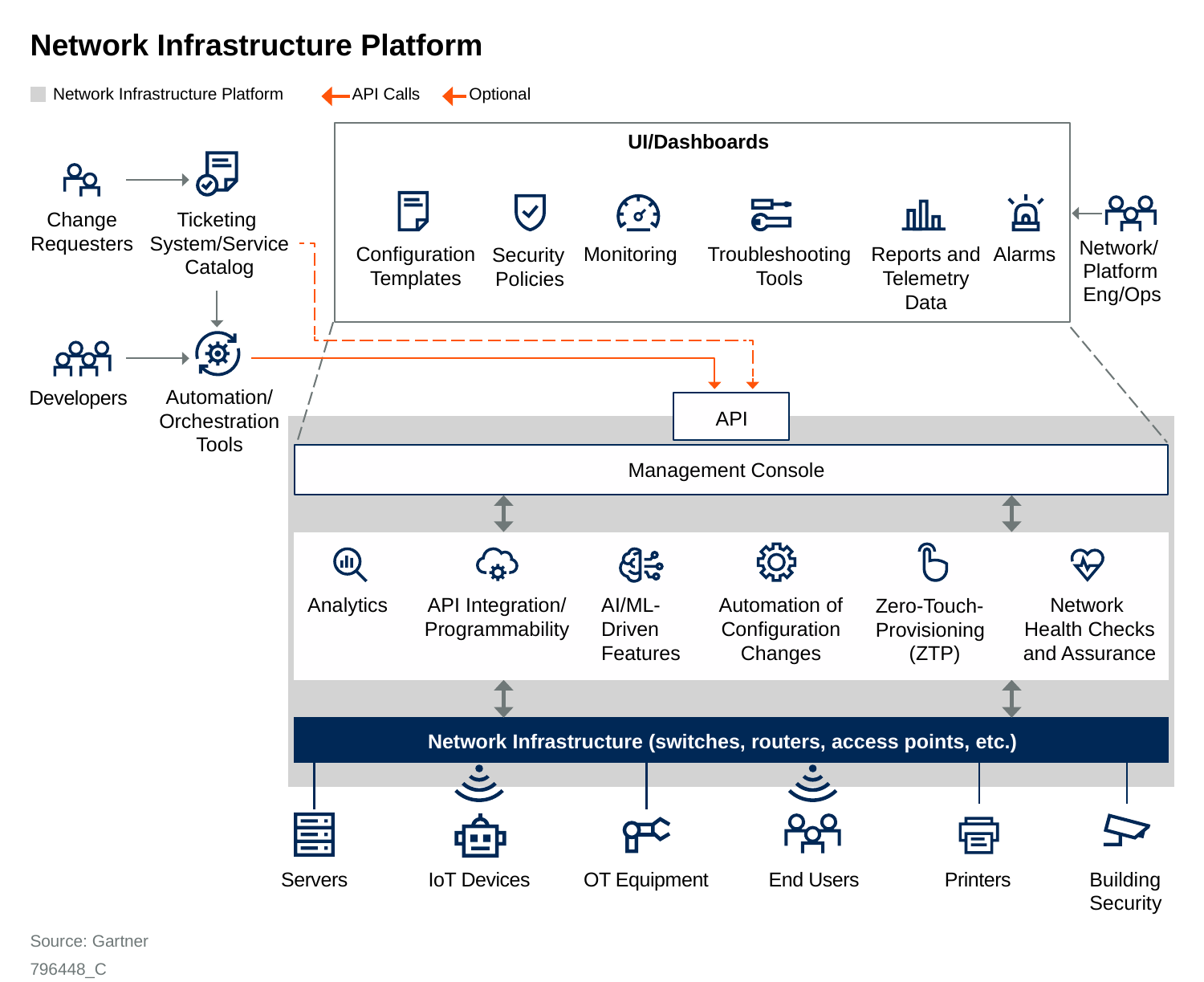

Network Infrastructure Platform
Network Infrastructure Platform
API Calls
Optional

UI/Dashboards

Change Requesters
Ticketing
System/Service Catalog
Network/ Platform Eng/Ops
Configuration Templates
Monitoring
Troubleshooting Tools
Reports and Telemetry Data
Alarms
Security Policies

Developers
Automation/ Orchestration Tools

API

Management Console

Analytics
API Integration/ Programmability
AI/ML- Driven
Features
Automation of Configuration Changes
Network
Health Checks and Assurance
Zero-Touch- Provisioning
(ZTP)

Network Infrastructure (switches, routers, access points, etc.)

Servers
IoT Devices
OT Equipment
End Users
Printers
Building Security
Source: Gartner
796448_C